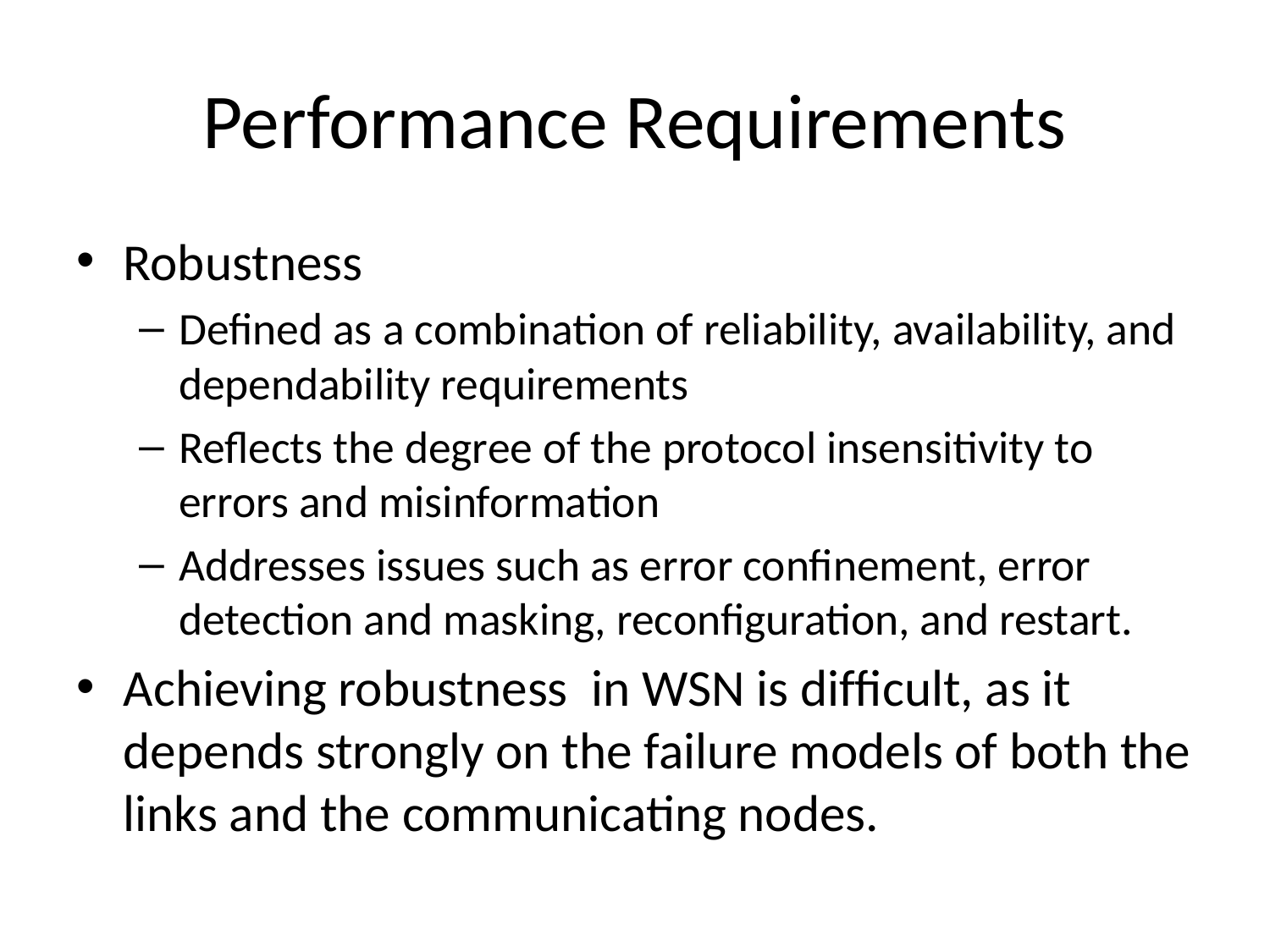

# Performance Requirements
Robustness
Deﬁned as a combination of reliability, availability, and dependability requirements
Reﬂects the degree of the protocol insensitivity to errors and misinformation
Addresses issues such as error conﬁnement, error detection and masking, reconﬁguration, and restart.
Achieving robustness  in WSN is difﬁcult, as it depends strongly on the failure models of both the links and the communicating nodes.